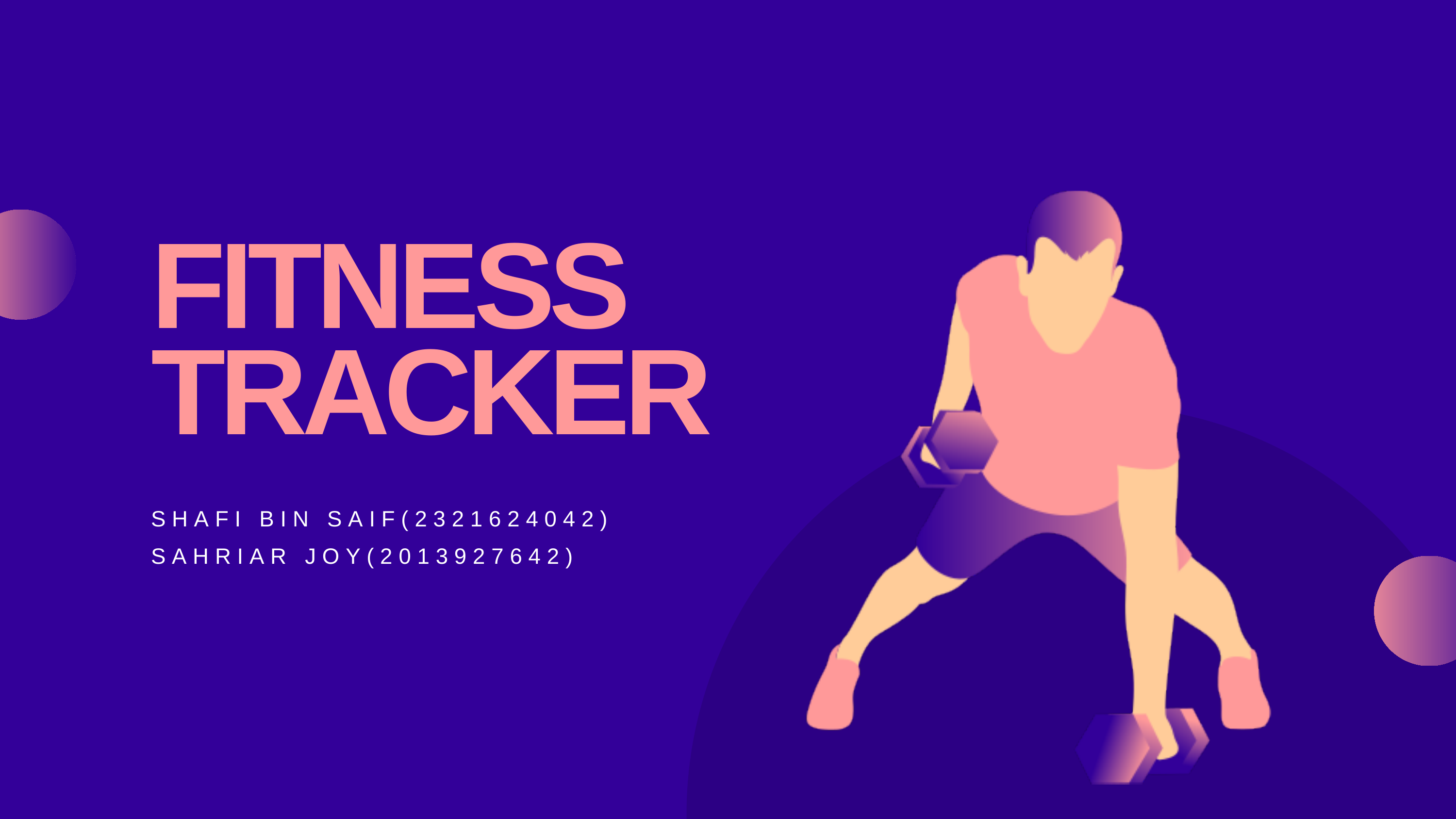

FITNESS
TRACKER

SHAFI BIN SAIF(2321624042)
SAHRIAR JOY(2013927642)